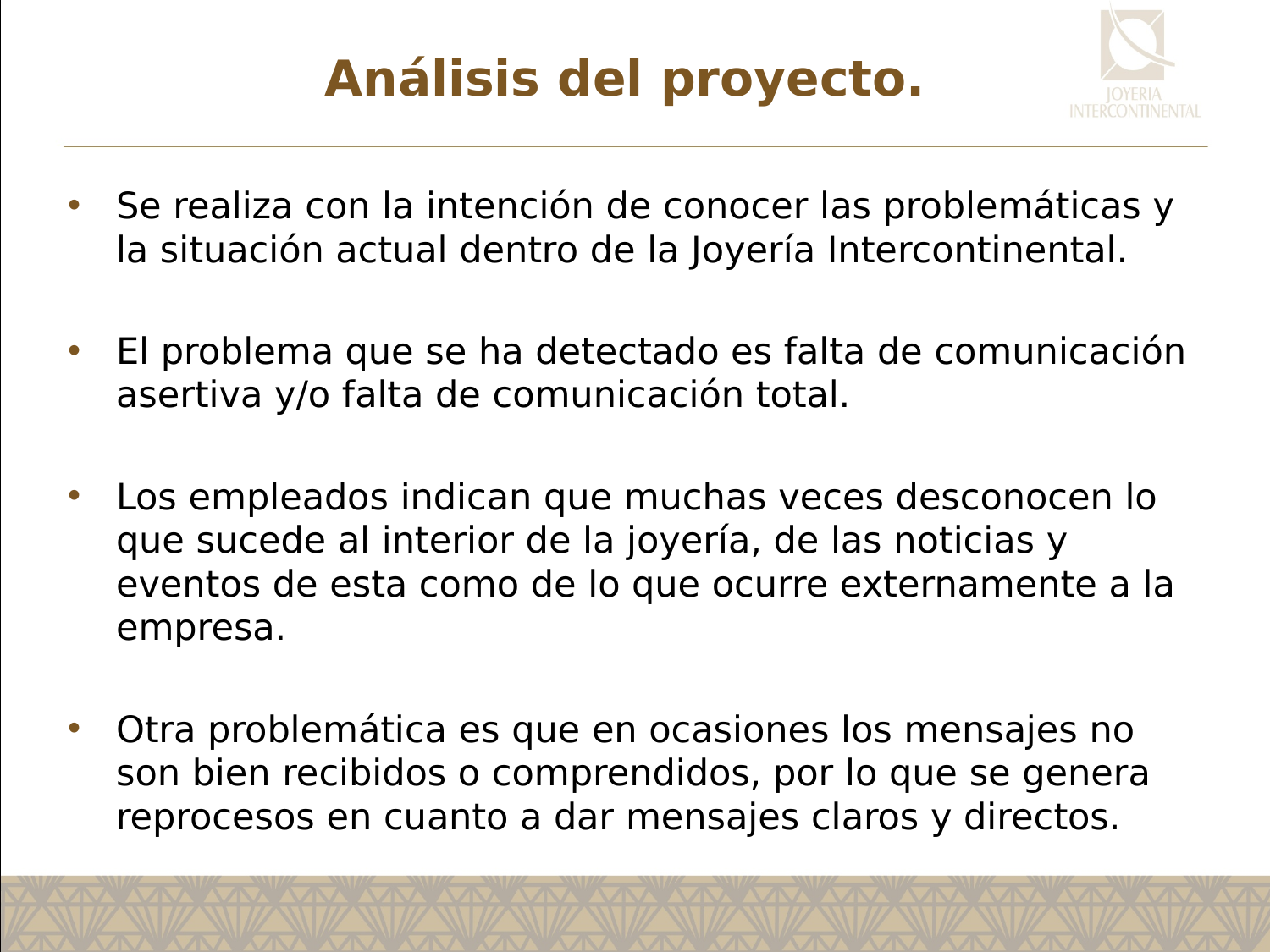

# Análisis del proyecto.
Se realiza con la intención de conocer las problemáticas y la situación actual dentro de la Joyería Intercontinental.

El problema que se ha detectado es falta de comunicación asertiva y/o falta de comunicación total.

Los empleados indican que muchas veces desconocen lo que sucede al interior de la joyería, de las noticias y eventos de esta como de lo que ocurre externamente a la empresa.

Otra problemática es que en ocasiones los mensajes no son bien recibidos o comprendidos, por lo que se genera reprocesos en cuanto a dar mensajes claros y directos.